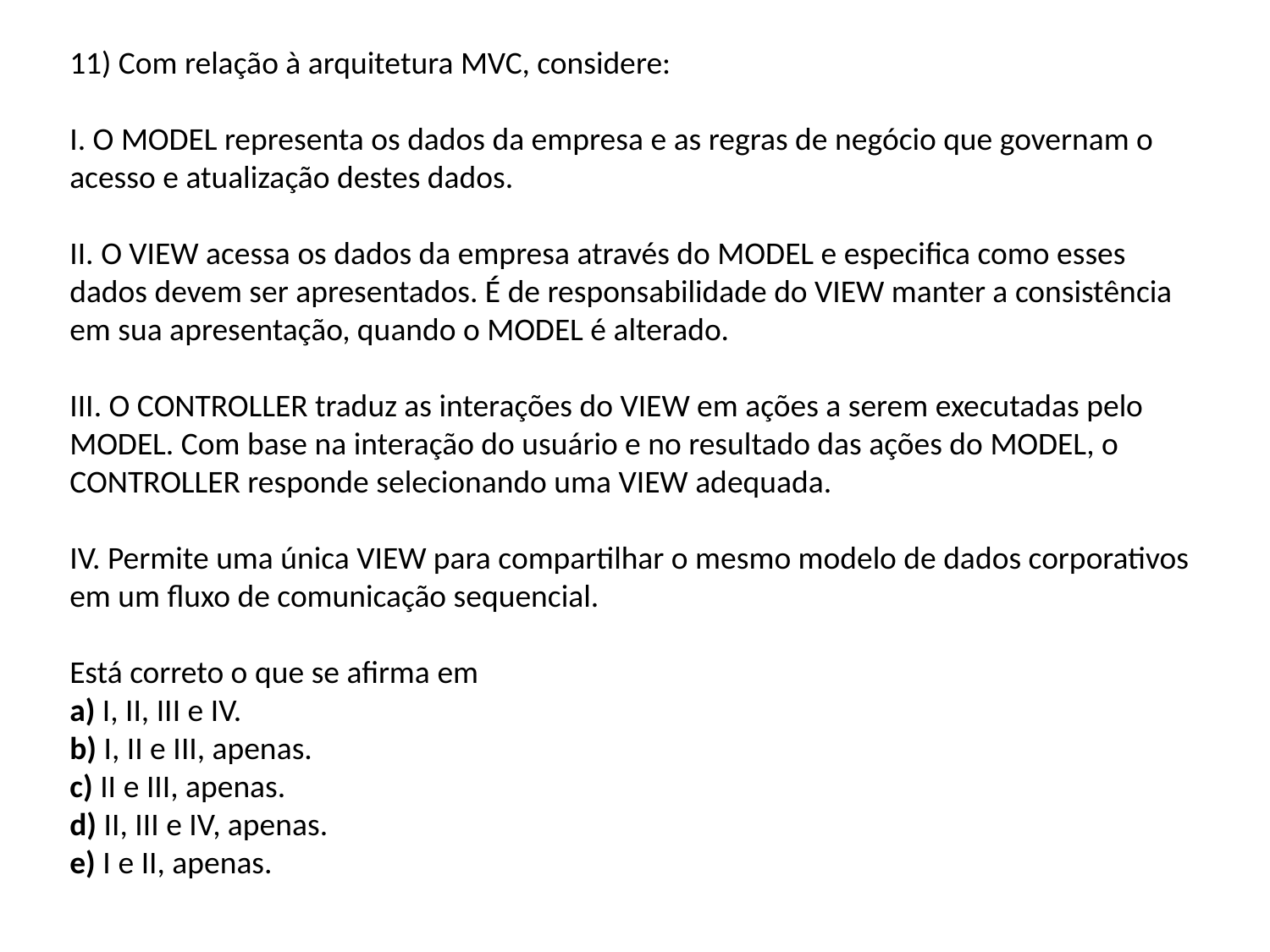

11) Com relação à arquitetura MVC, considere: 
I. O MODEL representa os dados da empresa e as regras de negócio que governam o acesso e atualização destes dados. 
II. O VIEW acessa os dados da empresa através do MODEL e especifica como esses dados devem ser apresentados. É de responsabilidade do VIEW manter a consistência em sua apresentação, quando o MODEL é alterado. 
III. O CONTROLLER traduz as interações do VIEW em ações a serem executadas pelo MODEL. Com base na interação do usuário e no resultado das ações do MODEL, o CONTROLLER responde selecionando uma VIEW adequada. 
IV. Permite uma única VIEW para compartilhar o mesmo modelo de dados corporativos em um fluxo de comunicação sequencial. 
Está correto o que se afirma em
a) I, II, III e IV.
b) I, II e III, apenas.
c) II e III, apenas.
d) II, III e IV, apenas.
e) I e II, apenas.